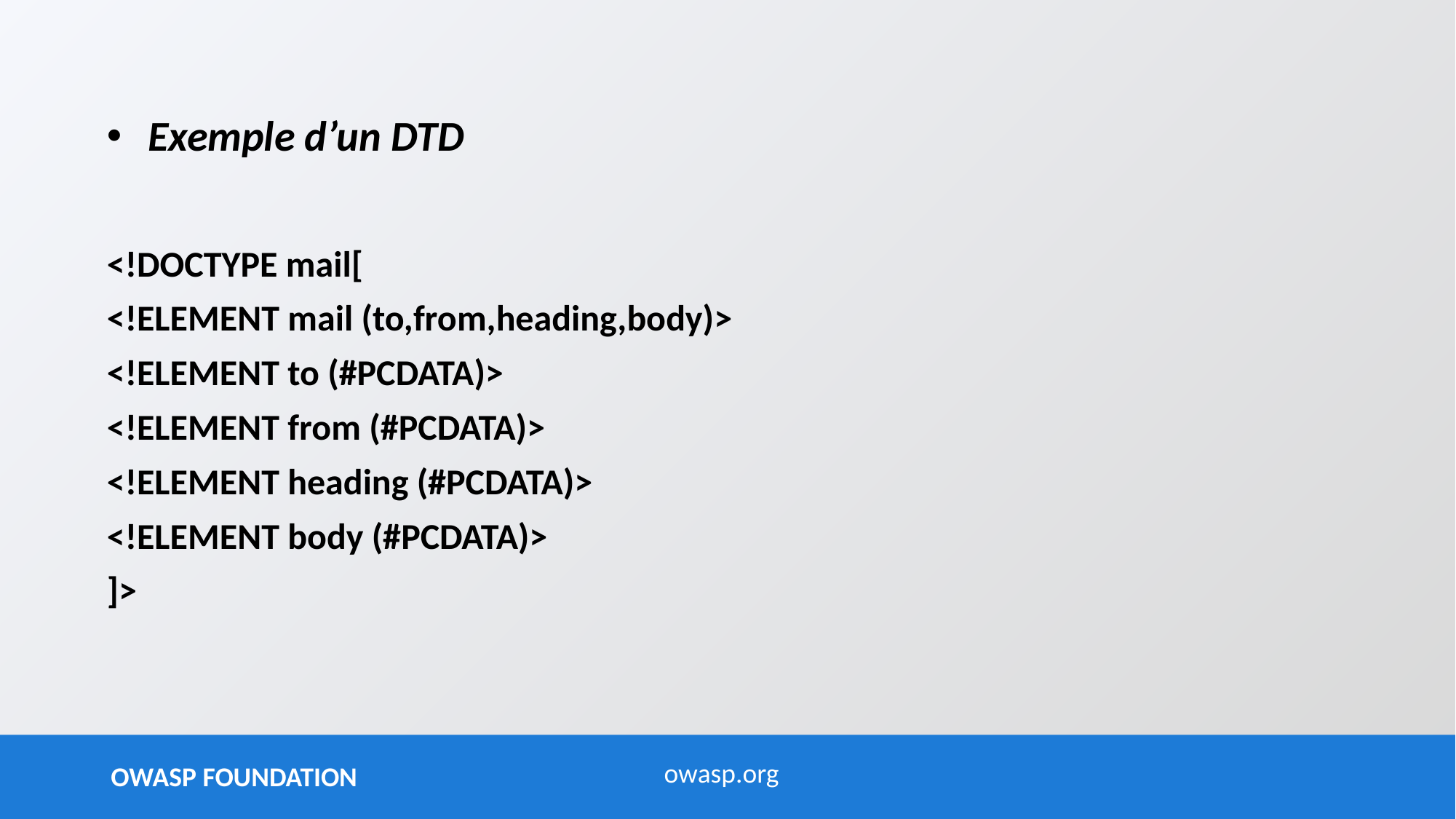

Exemple d’un DTD

<!DOCTYPE mail[
<!ELEMENT mail (to,from,heading,body)>
<!ELEMENT to (#PCDATA)>
<!ELEMENT from (#PCDATA)>
<!ELEMENT heading (#PCDATA)>
<!ELEMENT body (#PCDATA)>
]>